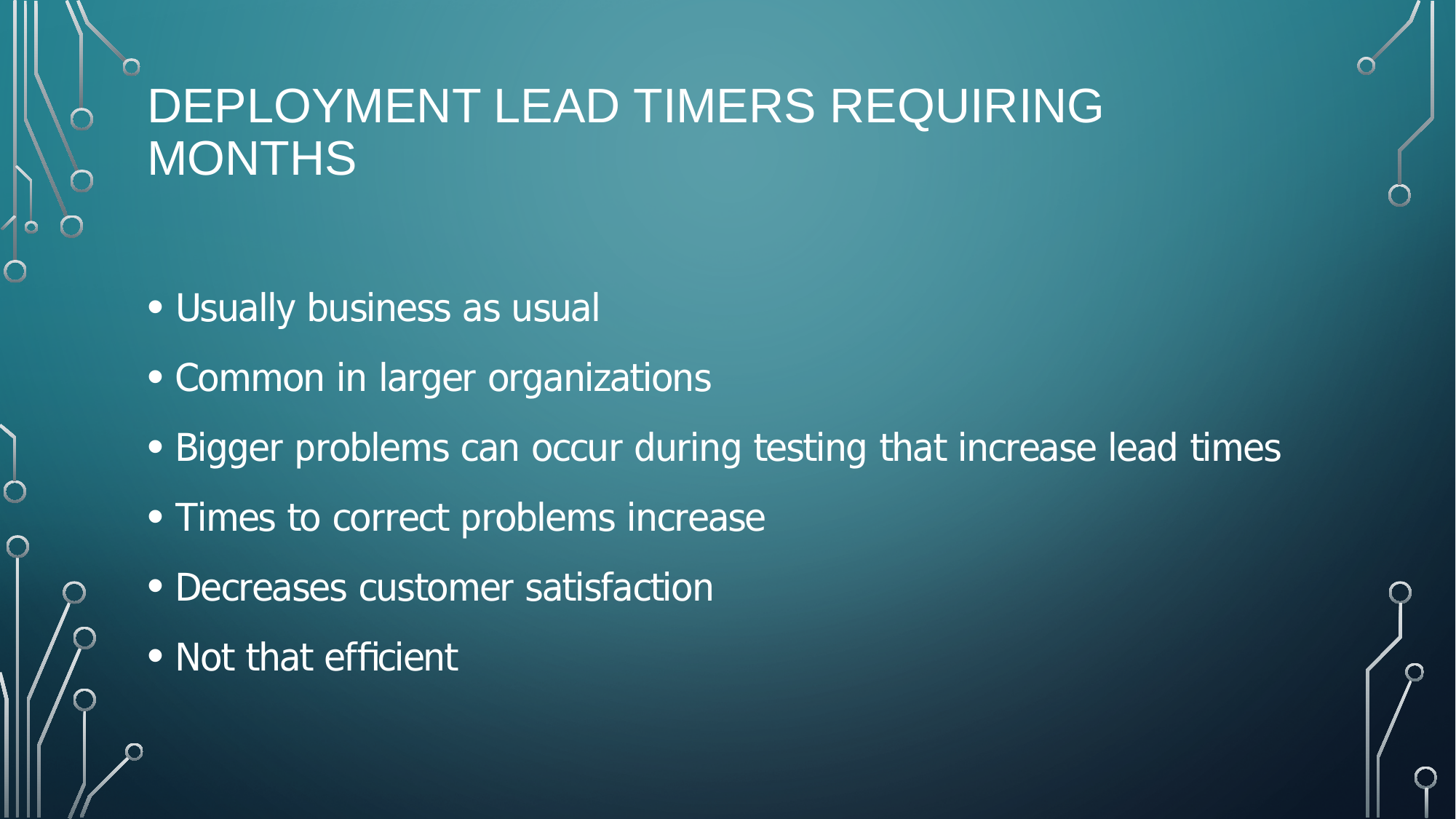

# Deployment Lead Timers Requiring Months
Usually business as usual
Common in larger organizations
Bigger problems can occur during testing that increase lead times
Times to correct problems increase
Decreases customer satisfaction
Not that efficient